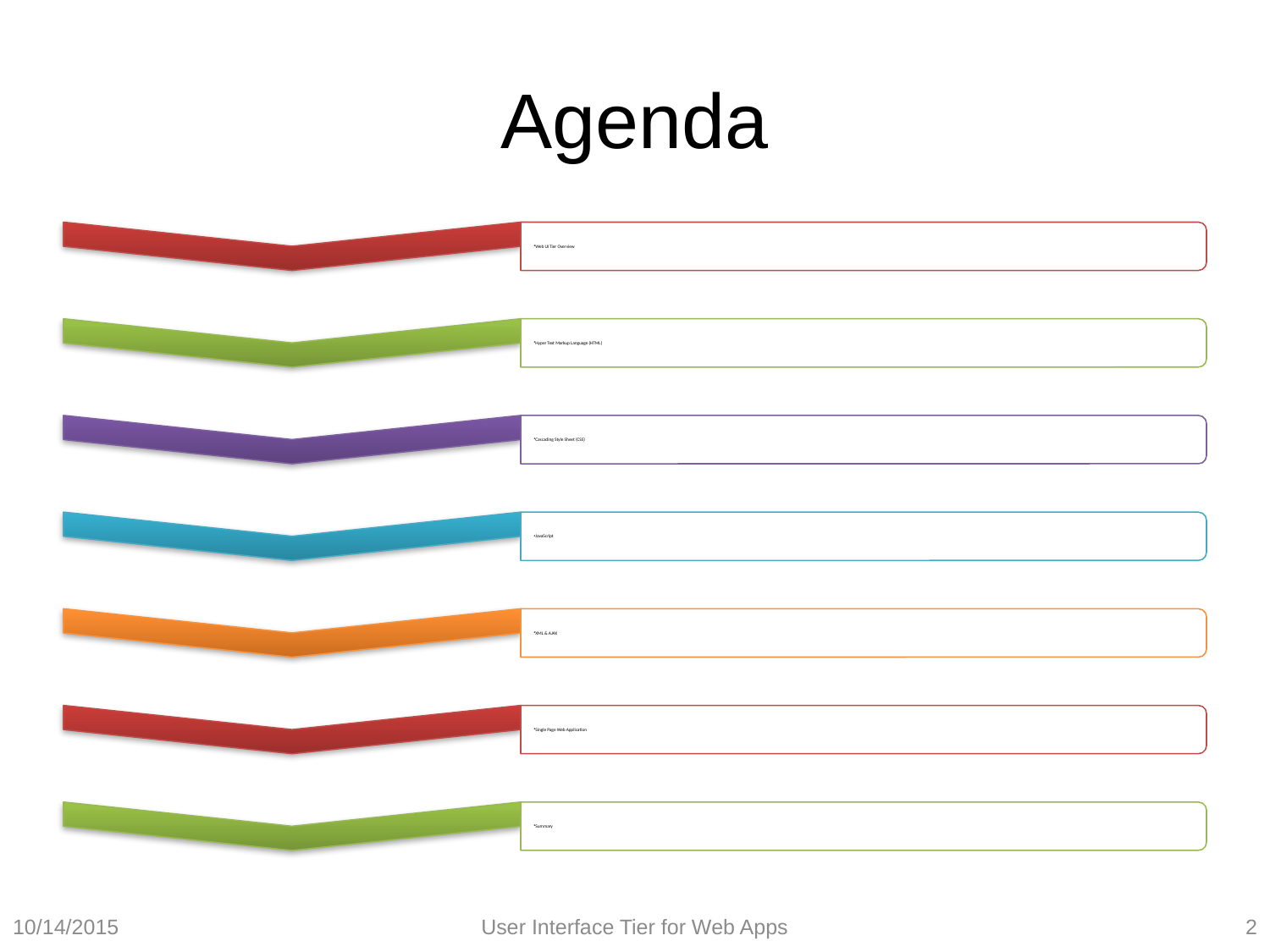

# Agenda
Cascading Style Sheet (CSS)
XML & AJAX
Web UI Tier Overview
Single Page Web Application
Summary
Hyper Text Markup Language (HTML)
JavaScript
10/14/2015
User Interface Tier for Web Apps
2